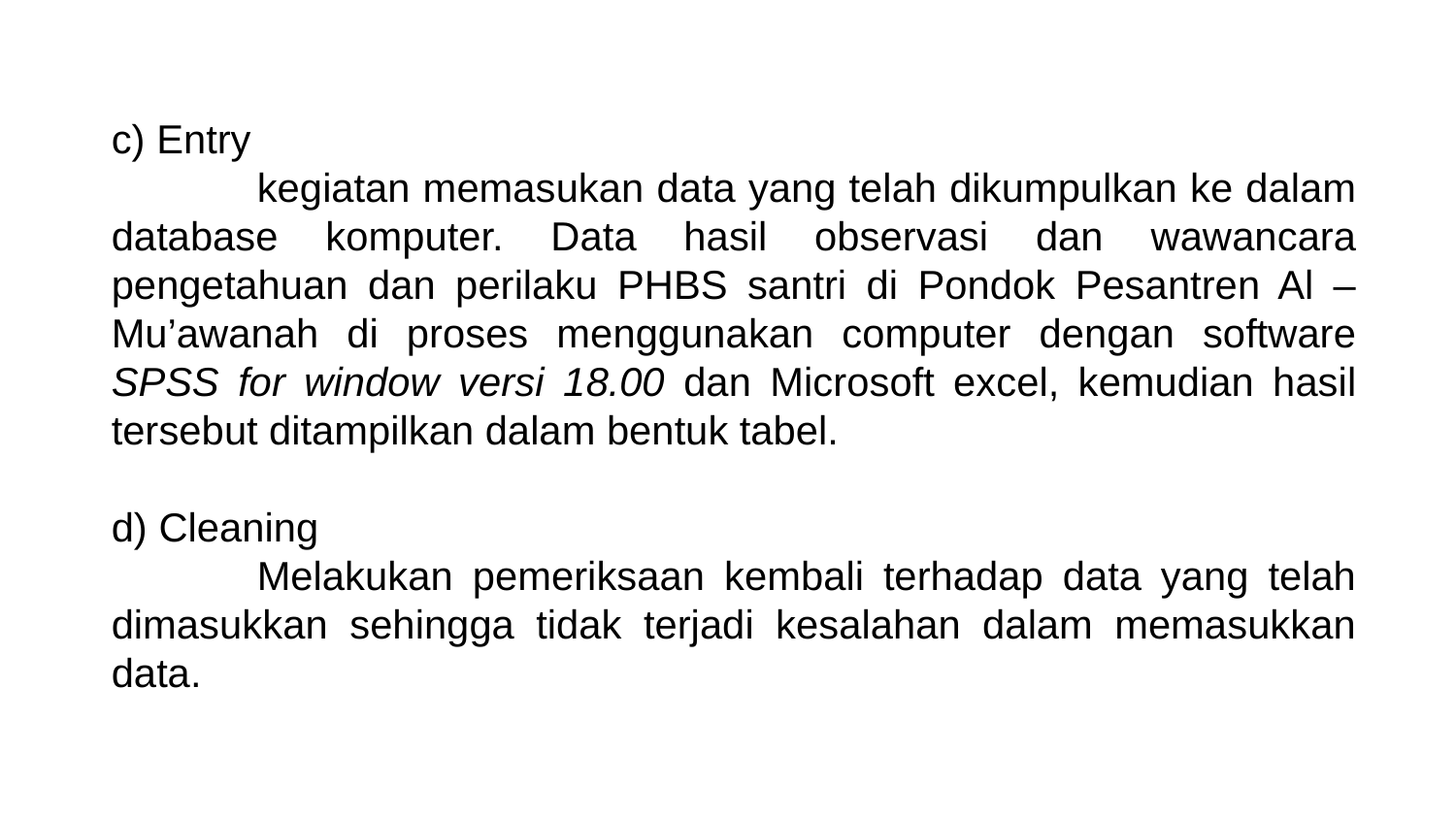

c) Entry
	kegiatan memasukan data yang telah dikumpulkan ke dalam database komputer. Data hasil observasi dan wawancara pengetahuan dan perilaku PHBS santri di Pondok Pesantren Al – Mu’awanah di proses menggunakan computer dengan software SPSS for window versi 18.00 dan Microsoft excel, kemudian hasil tersebut ditampilkan dalam bentuk tabel.

d) Cleaning
	Melakukan pemeriksaan kembali terhadap data yang telah dimasukkan sehingga tidak terjadi kesalahan dalam memasukkan data.